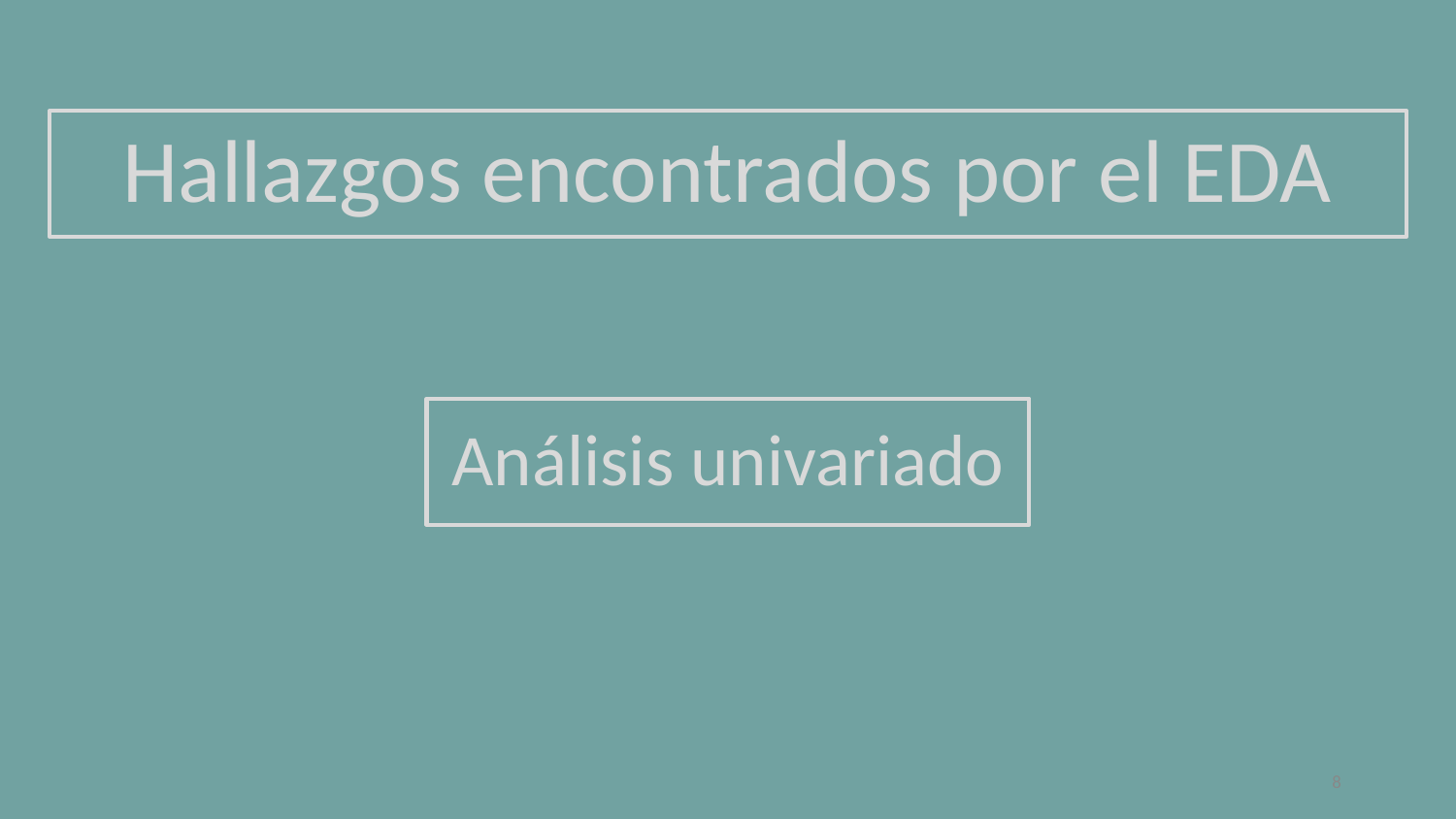

# Hallazgos encontrados por el EDA
Análisis univariado
8